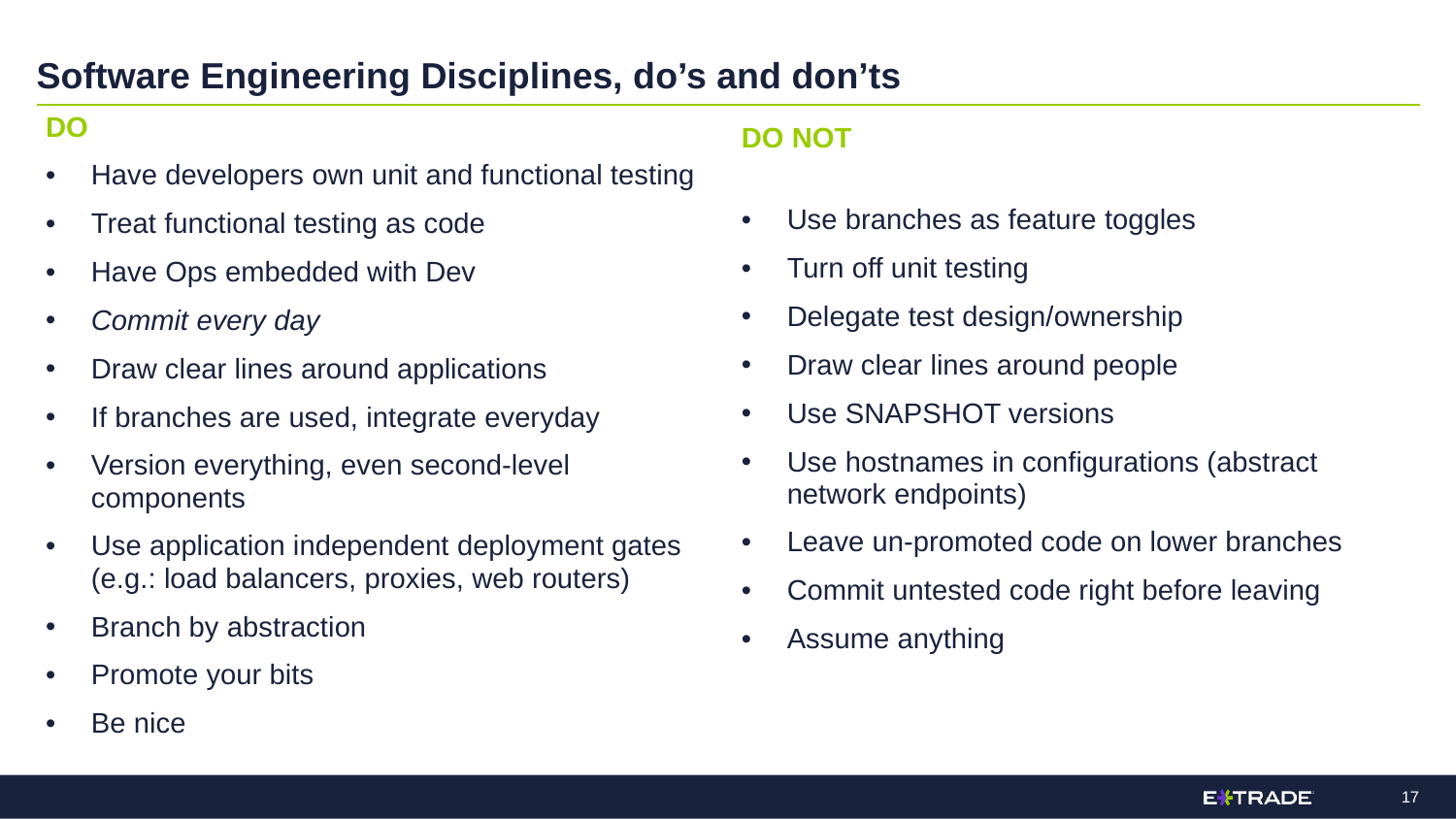

# Software Engineering Disciplines, do’s and don’ts
DO
Have developers own unit and functional testing
Treat functional testing as code
Have Ops embedded with Dev
Commit every day
Draw clear lines around applications
If branches are used, integrate everyday
Version everything, even second-level components
Use application independent deployment gates (e.g.: load balancers, proxies, web routers)
Branch by abstraction
Promote your bits
Be nice

DO NOT
Use branches as feature toggles
Turn off unit testing
Delegate test design/ownership
Draw clear lines around people
Use SNAPSHOT versions
Use hostnames in configurations (abstract network endpoints)
Leave un-promoted code on lower branches
Commit untested code right before leaving
Assume anything

17